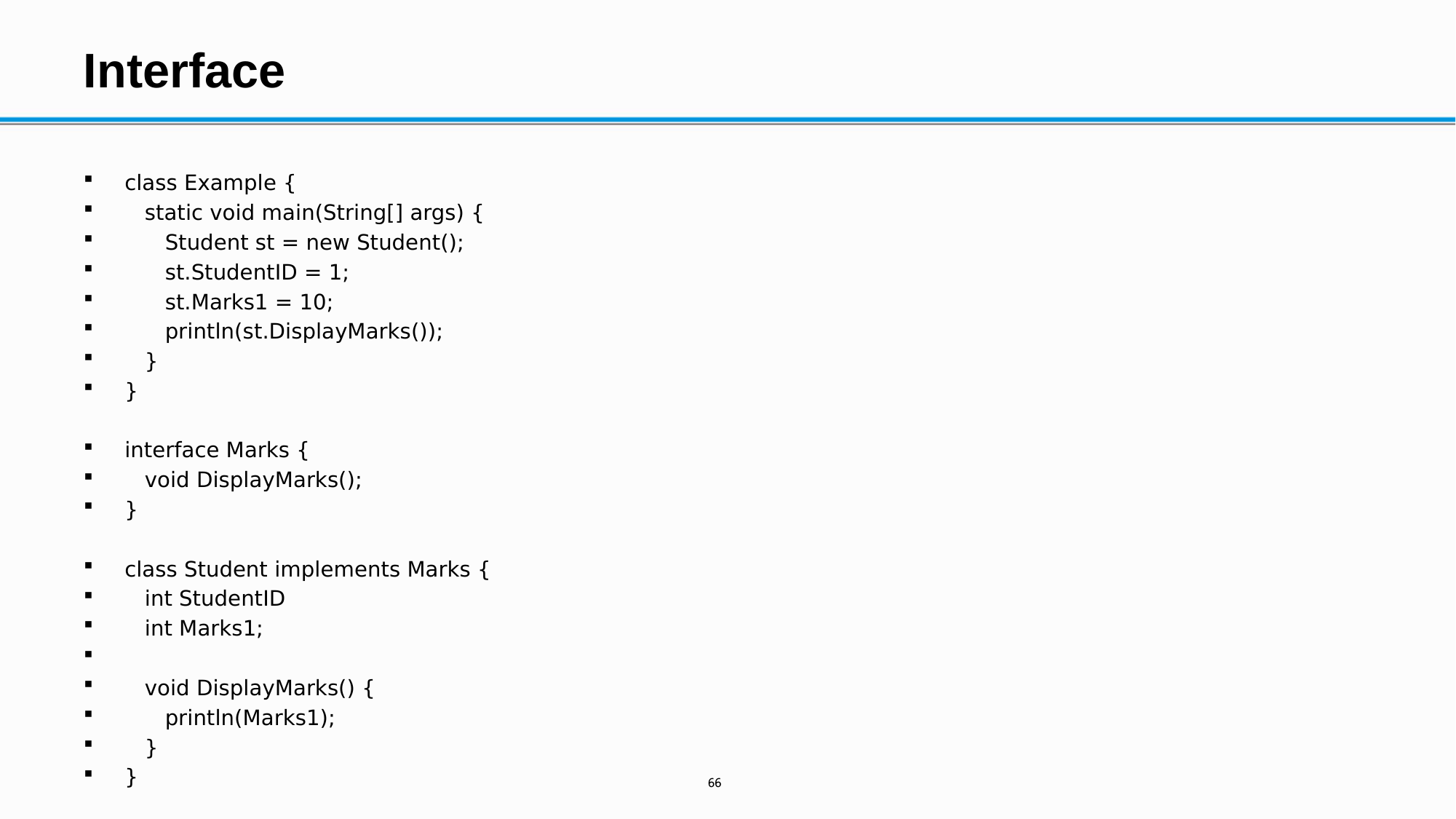

# Interface
class Example {
   static void main(String[] args) {
      Student st = new Student();
      st.StudentID = 1;
      st.Marks1 = 10;
      println(st.DisplayMarks());
   }
}

interface Marks {
   void DisplayMarks();
}

class Student implements Marks {
   int StudentID
   int Marks1;

   void DisplayMarks() {
      println(Marks1);
   }
}